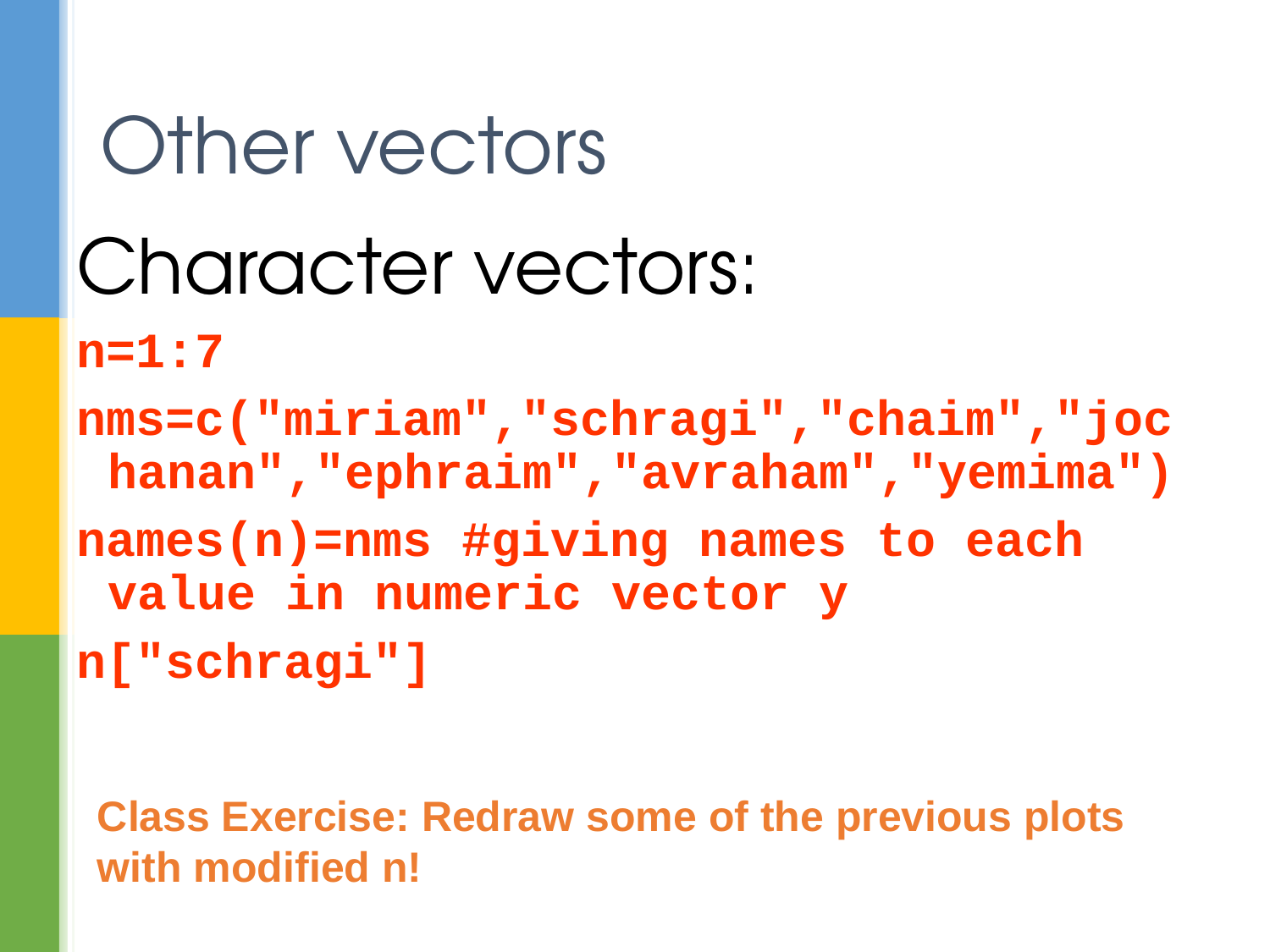

# Other vectors
Character vectors:
n=1:7
nms=c("miriam","schragi","chaim","jochanan","ephraim","avraham","yemima")
names(n)=nms #giving names to each value in numeric vector y
n["schragi"]

Class Exercise: Redraw some of the previous plots with modified n!